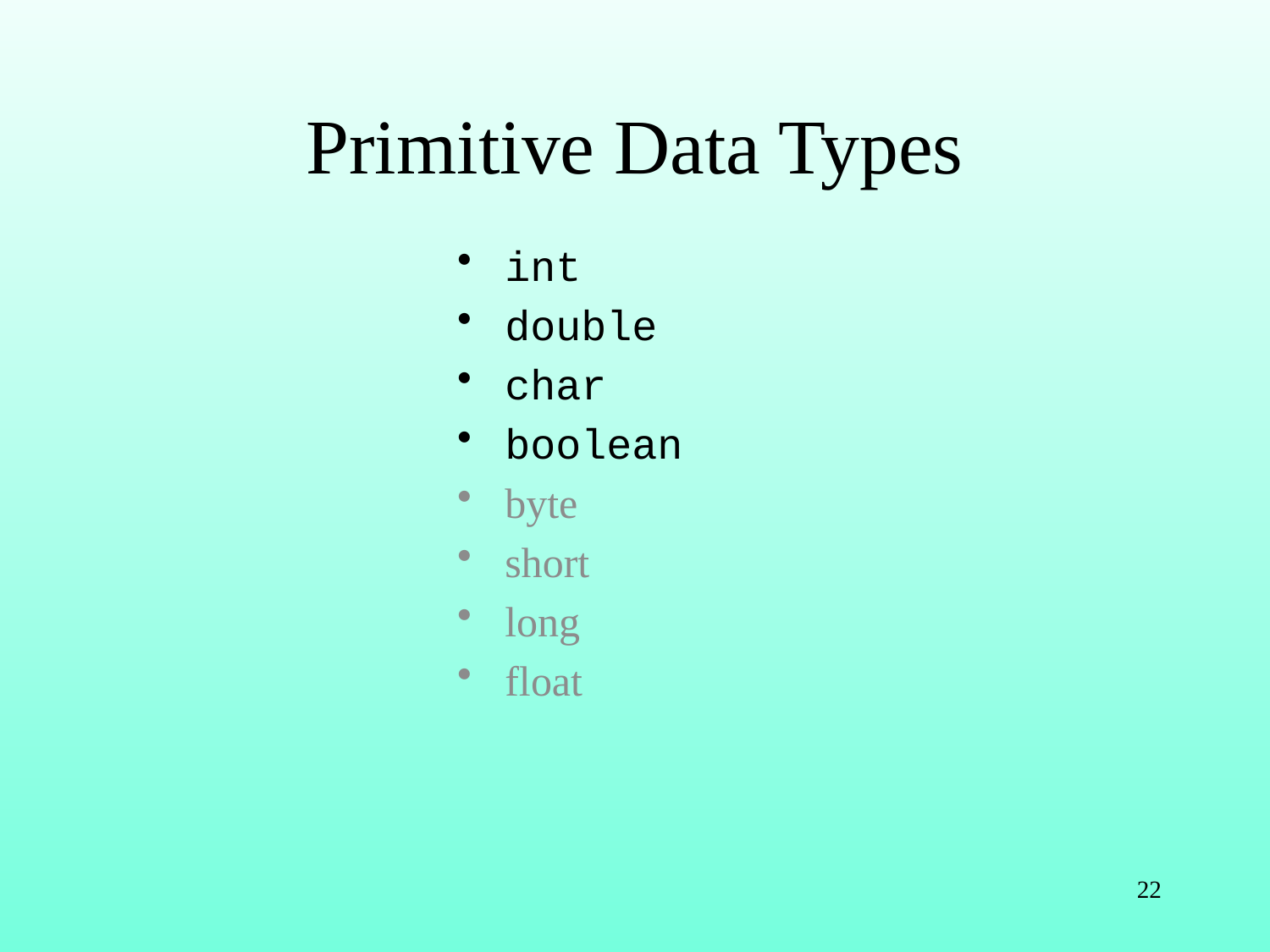

# Primitive Data Types
int
double
char
boolean
byte
short
long
float
22